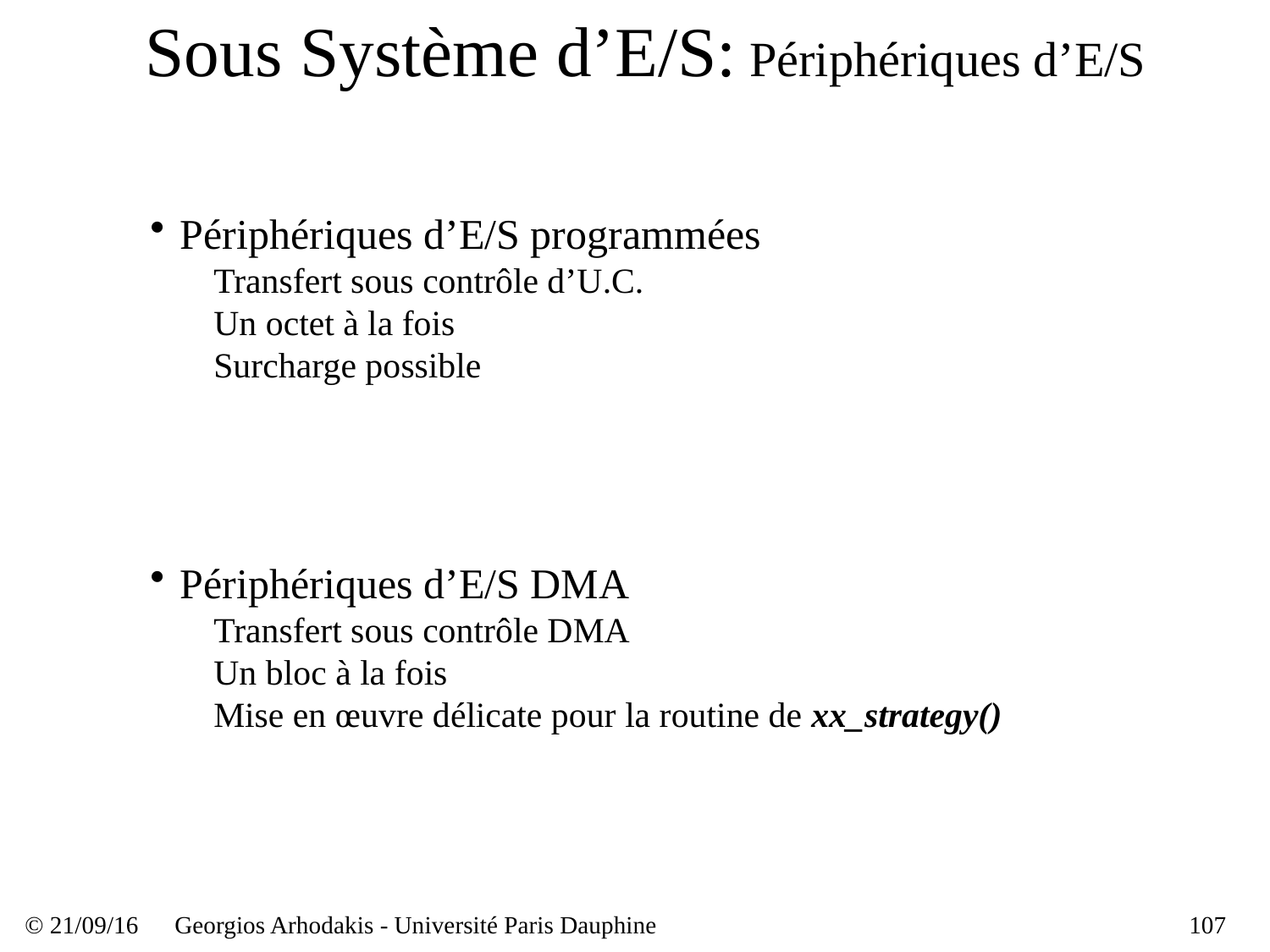

# Sous Système d’E/S: Périphériques d’E/S
Périphériques d’E/S programmées
Transfert sous contrôle d’U.C.
Un octet à la fois
Surcharge possible
Périphériques d’E/S DMA
Transfert sous contrôle DMA
Un bloc à la fois
Mise en œuvre délicate pour la routine de xx_strategy()
© 21/09/16
Georgios Arhodakis - Université Paris Dauphine
107